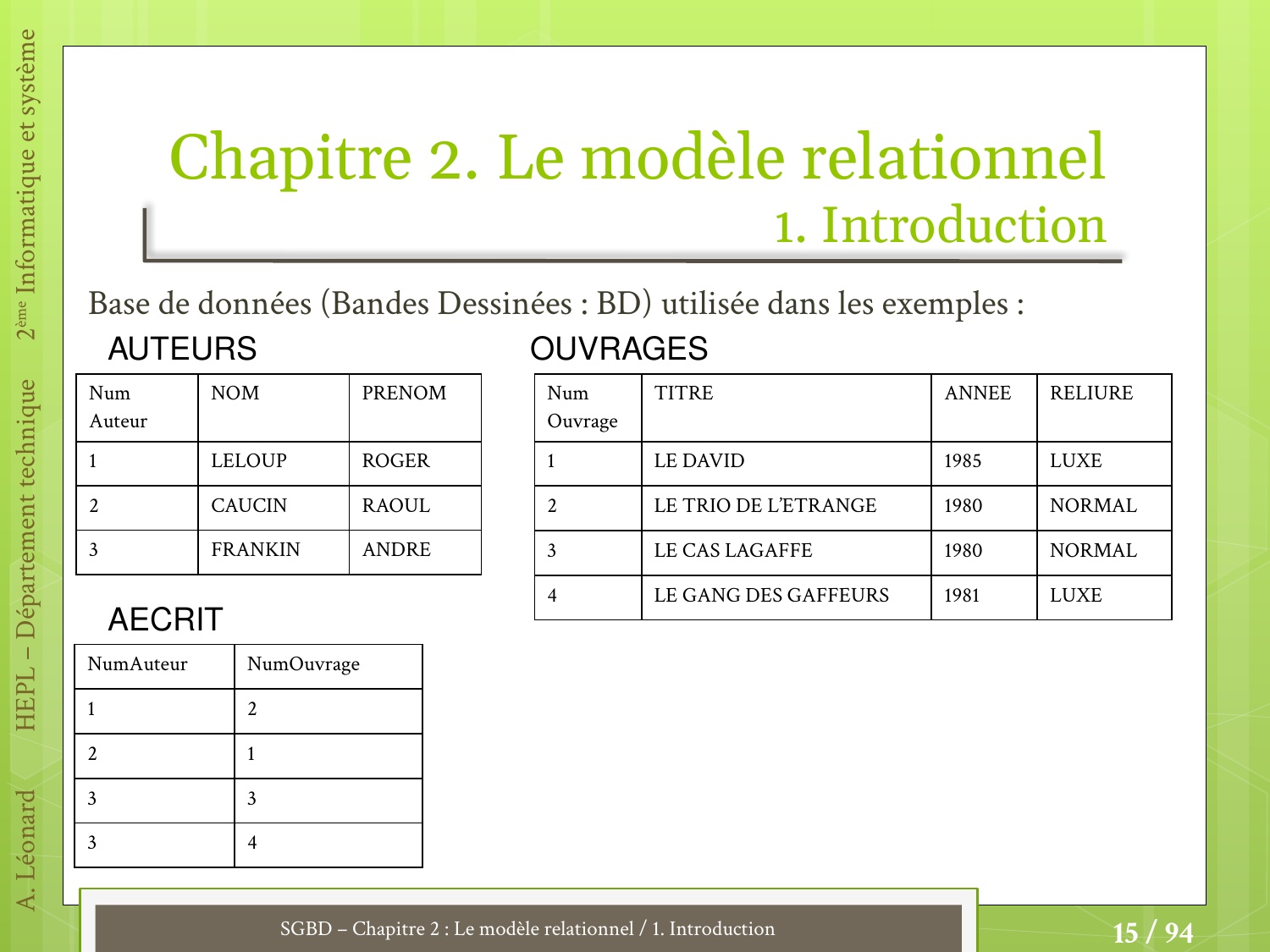

# Chapitre 2. Le modèle relationnel 1. Introduction
Base de données (Bandes Dessinées : BD) utilisée dans les exemples :
AUTEURS
OUVRAGES
| Num Auteur | NOM | PRENOM |
| --- | --- | --- |
| 1 | LELOUP | ROGER |
| 2 | CAUCIN | RAOUL |
| 3 | FRANKIN | ANDRE |
| Num Ouvrage | TITRE | ANNEE | RELIURE |
| --- | --- | --- | --- |
| 1 | LE DAVID | 1985 | LUXE |
| 2 | LE TRIO DE L’ETRANGE | 1980 | NORMAL |
| 3 | LE CAS LAGAFFE | 1980 | NORMAL |
| 4 | LE GANG DES GAFFEURS | 1981 | LUXE |
AECRIT
| NumAuteur | NumOuvrage |
| --- | --- |
| 1 | 2 |
| 2 | 1 |
| 3 | 3 |
| 3 | 4 |
SGBD – Chapitre 2 : Le modèle relationnel / 1. Introduction
Remarque : les associations entre les auteurs et les ouvrages se font au moyen de valeurs et non pas au moyen de pointeurs !